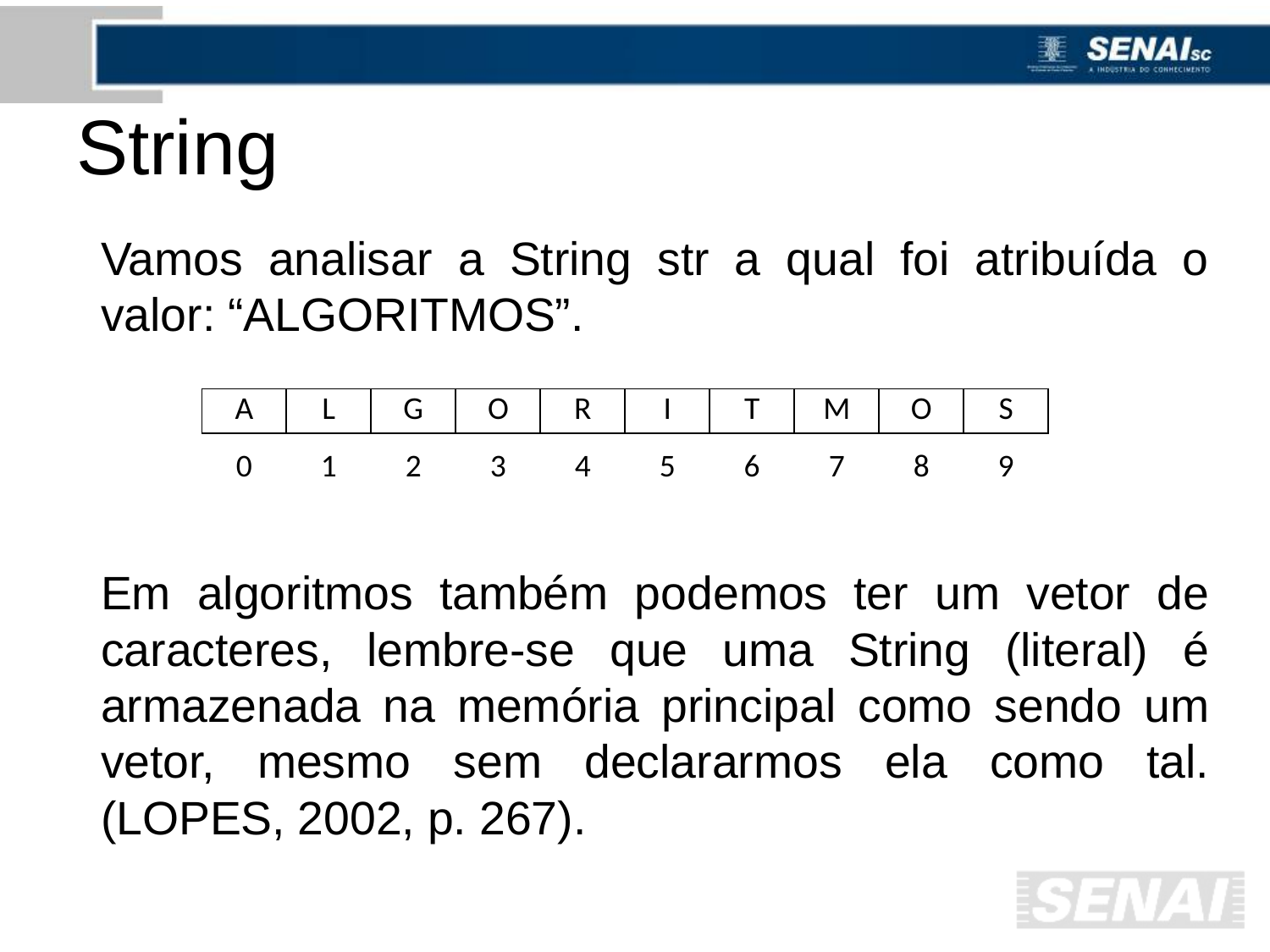

# String
Vamos analisar a String str a qual foi atribuída o valor: “ALGORITMOS”.

Em algoritmos também podemos ter um vetor de caracteres, lembre-se que uma String (literal) é armazenada na memória principal como sendo um vetor, mesmo sem declararmos ela como tal. (LOPES, 2002, p. 267).
| A | L | G | O | R | I | T | M | O | S |
| --- | --- | --- | --- | --- | --- | --- | --- | --- | --- |
| 0 | 1 | 2 | 3 | 4 | 5 | 6 | 7 | 8 | 9 |
| --- | --- | --- | --- | --- | --- | --- | --- | --- | --- |